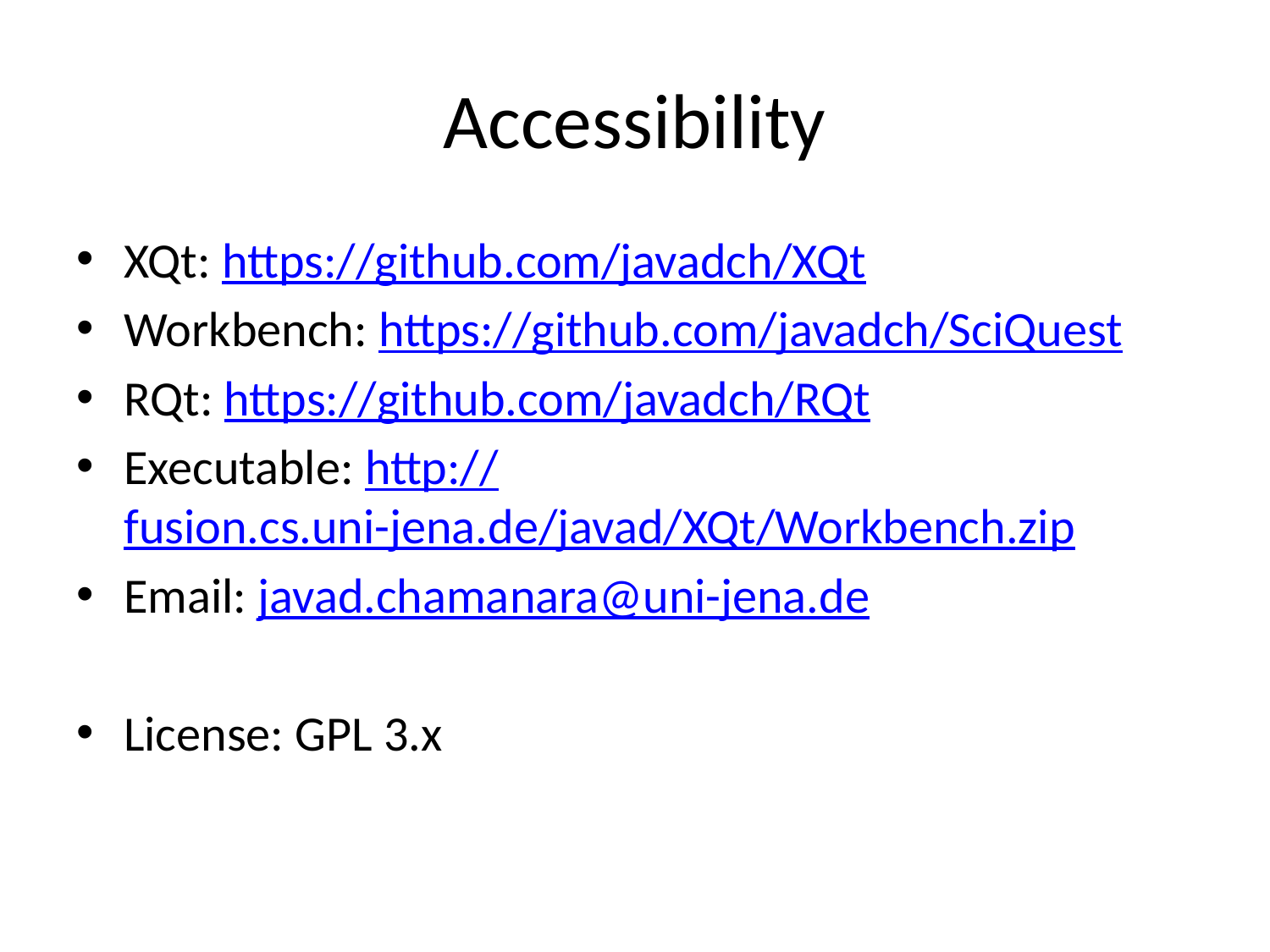

# Accessibility
XQt: https://github.com/javadch/XQt
Workbench: https://github.com/javadch/SciQuest
RQt: https://github.com/javadch/RQt
Executable: http://fusion.cs.uni-jena.de/javad/XQt/Workbench.zip
Email: javad.chamanara@uni-jena.de

License: GPL 3.x